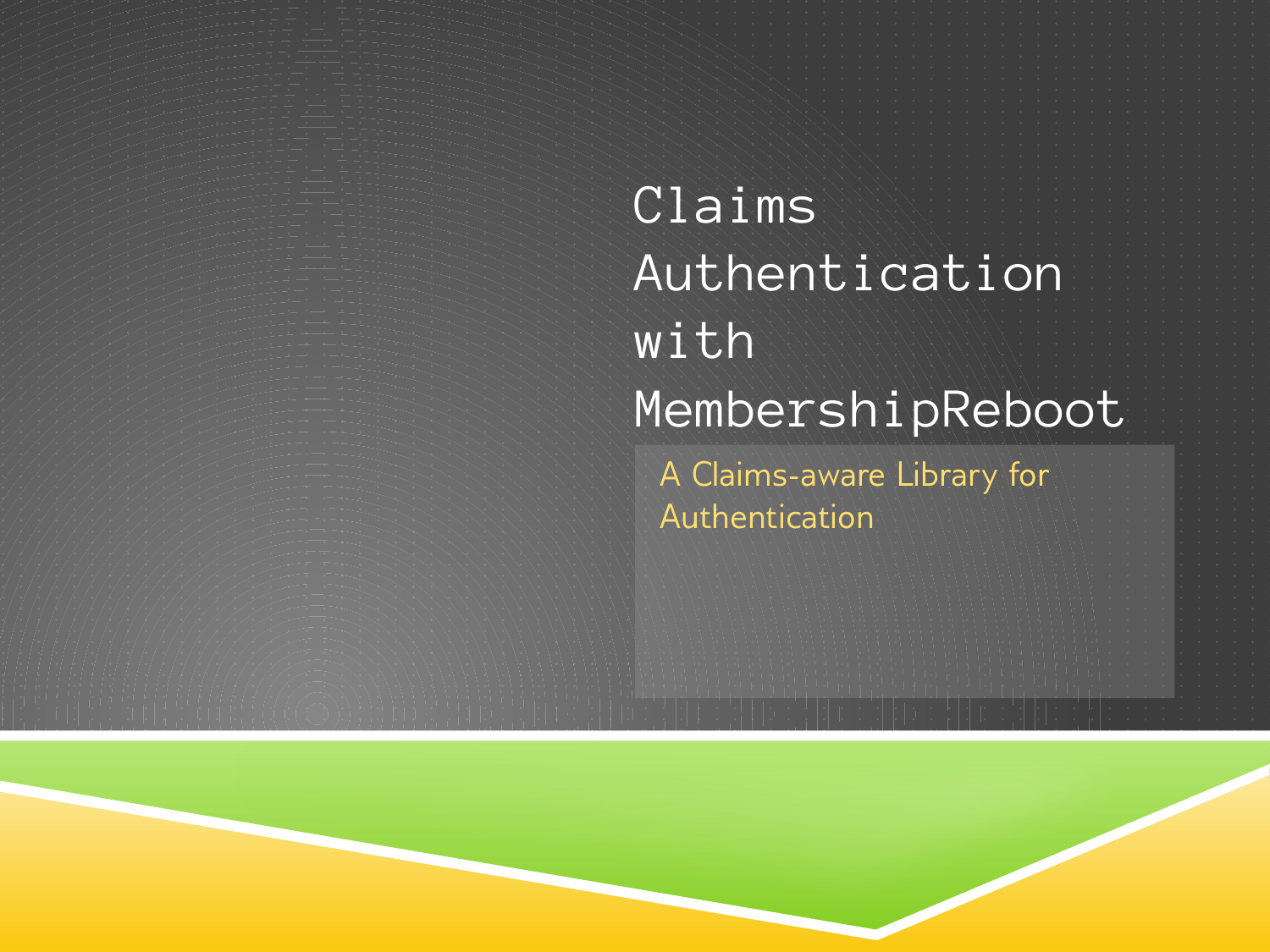

# Claims Authentication with MembershipReboot
A Claims-aware Library for Authentication